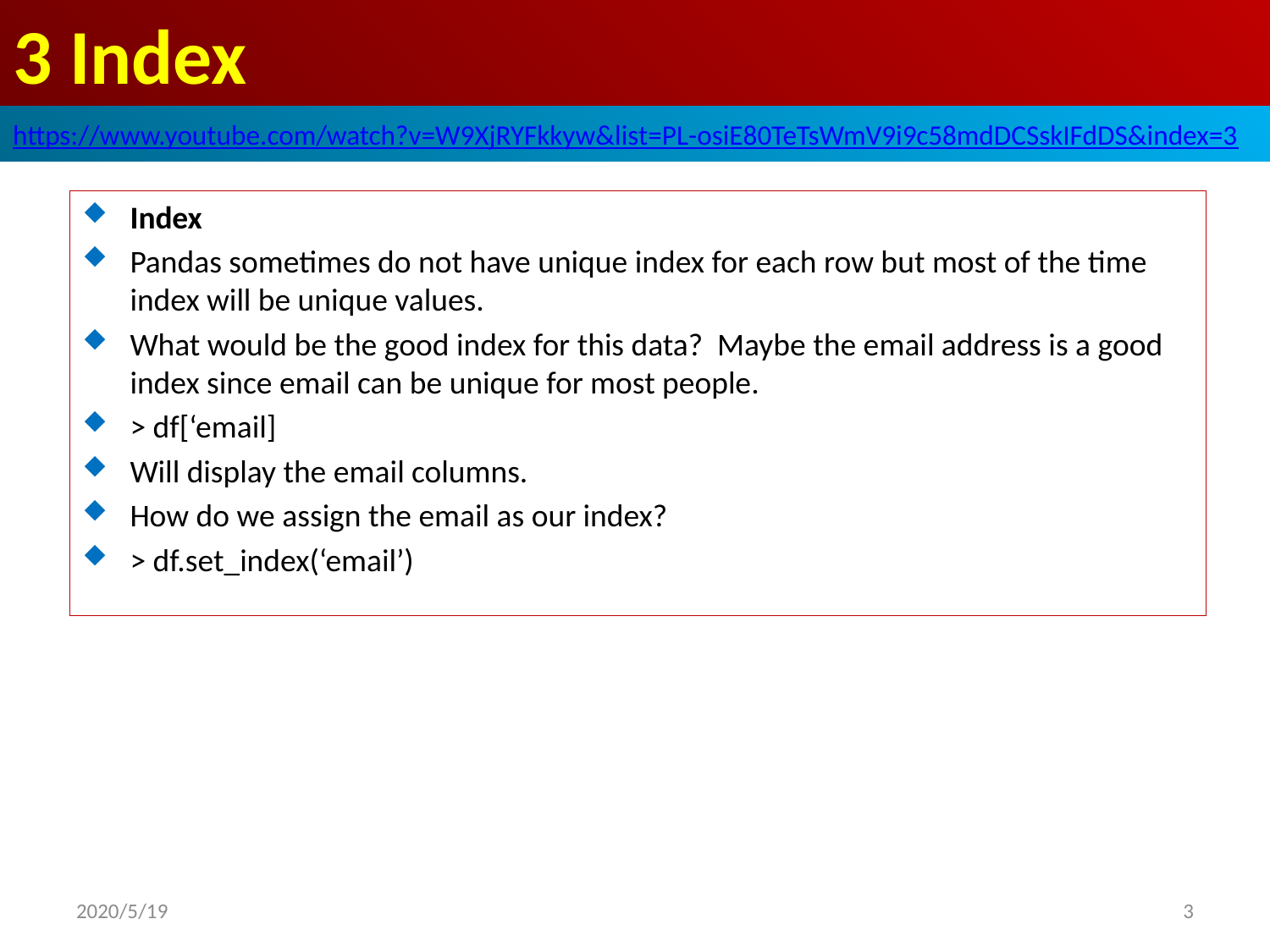

# 3 Index
https://www.youtube.com/watch?v=W9XjRYFkkyw&list=PL-osiE80TeTsWmV9i9c58mdDCSskIFdDS&index=3
Index
Pandas sometimes do not have unique index for each row but most of the time index will be unique values.
What would be the good index for this data?  Maybe the email address is a good index since email can be unique for most people.
> df[‘email]
Will display the email columns.
How do we assign the email as our index?
> df.set_index(‘email’)
2020/5/19
3